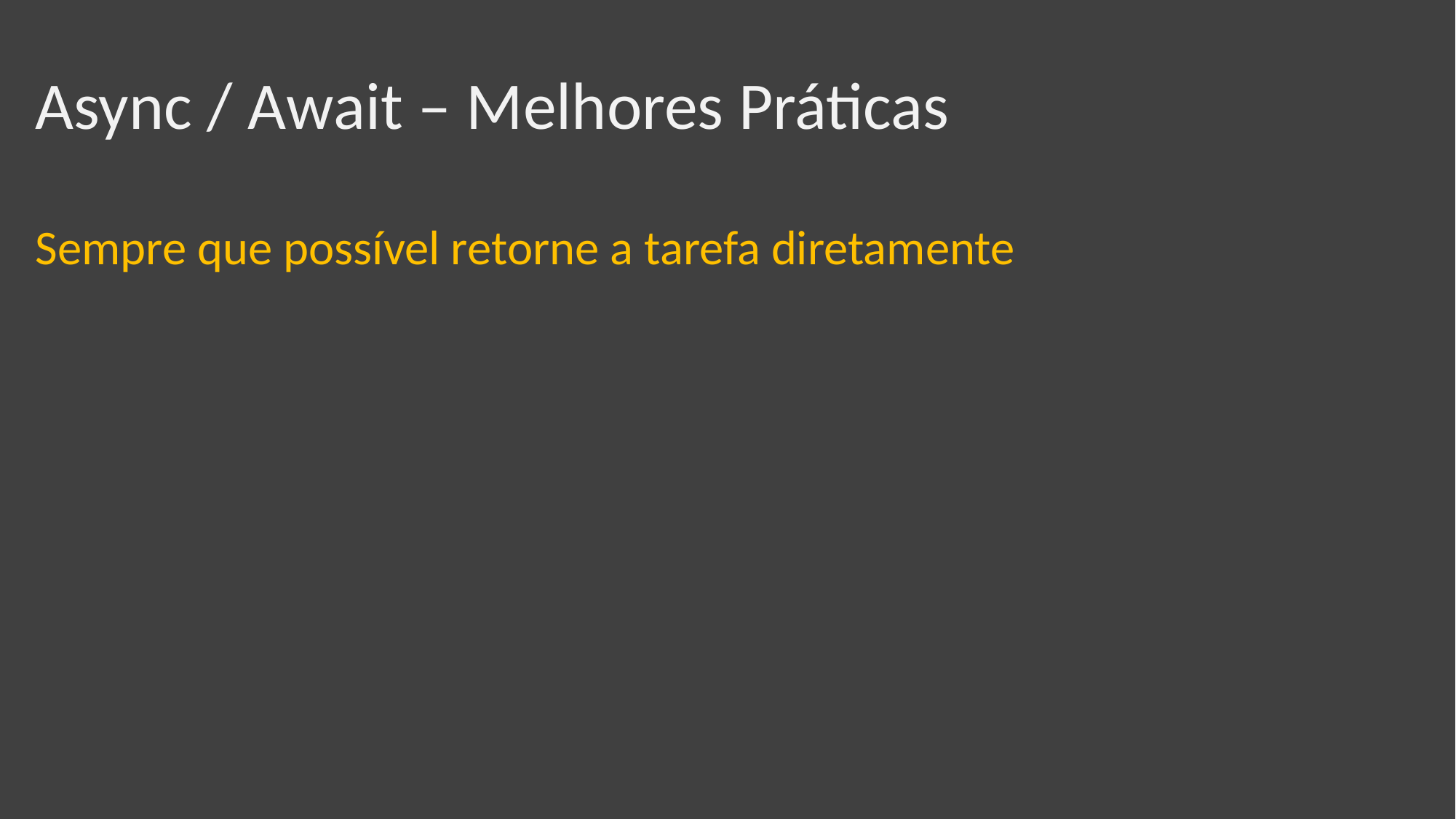

Async / Await – Melhores Práticas
Sempre que possível retorne a tarefa diretamente